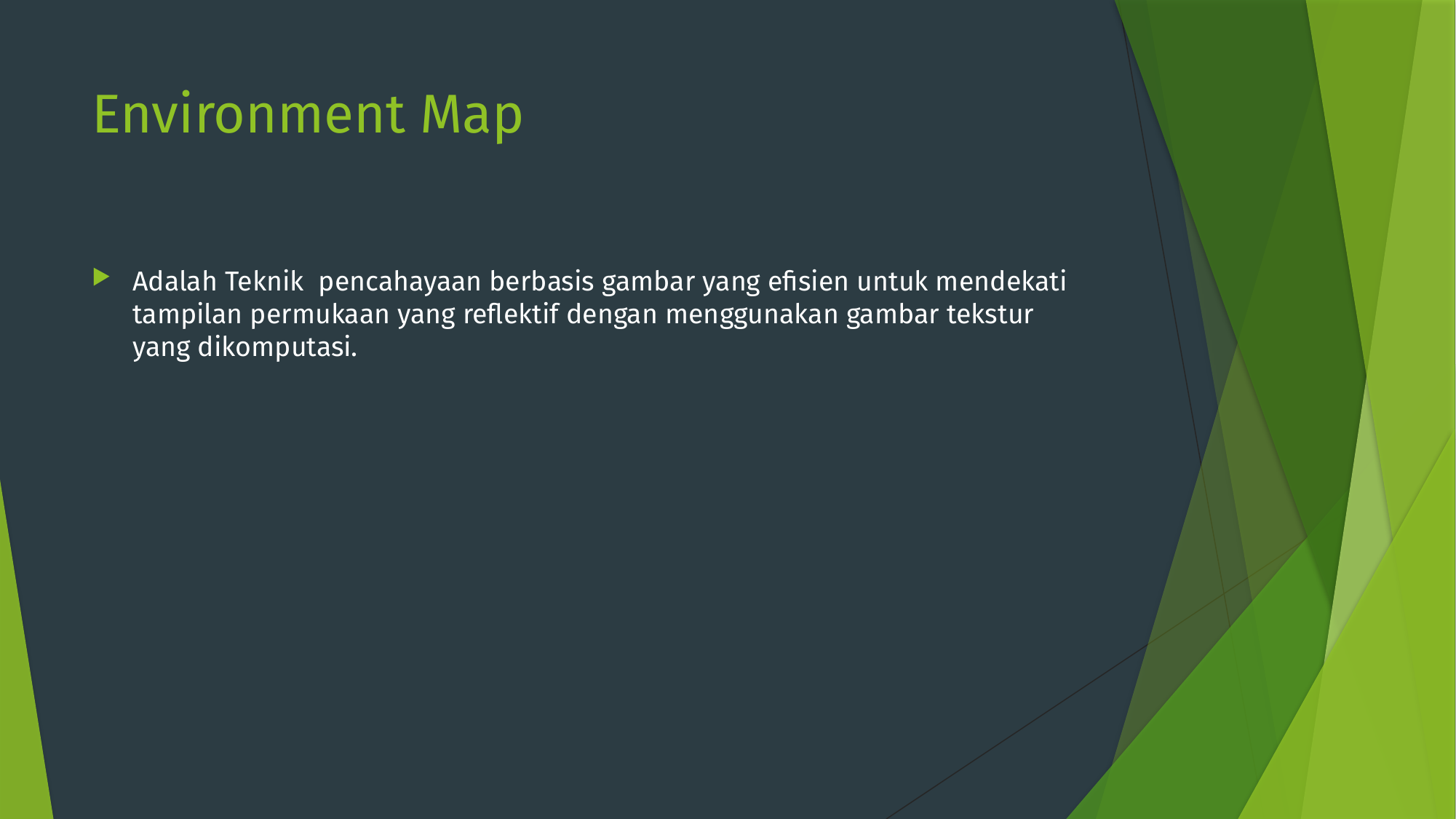

# Environment Map
Adalah Teknik  pencahayaan berbasis gambar yang efisien untuk mendekati tampilan permukaan yang reflektif dengan menggunakan gambar tekstur yang dikomputasi.